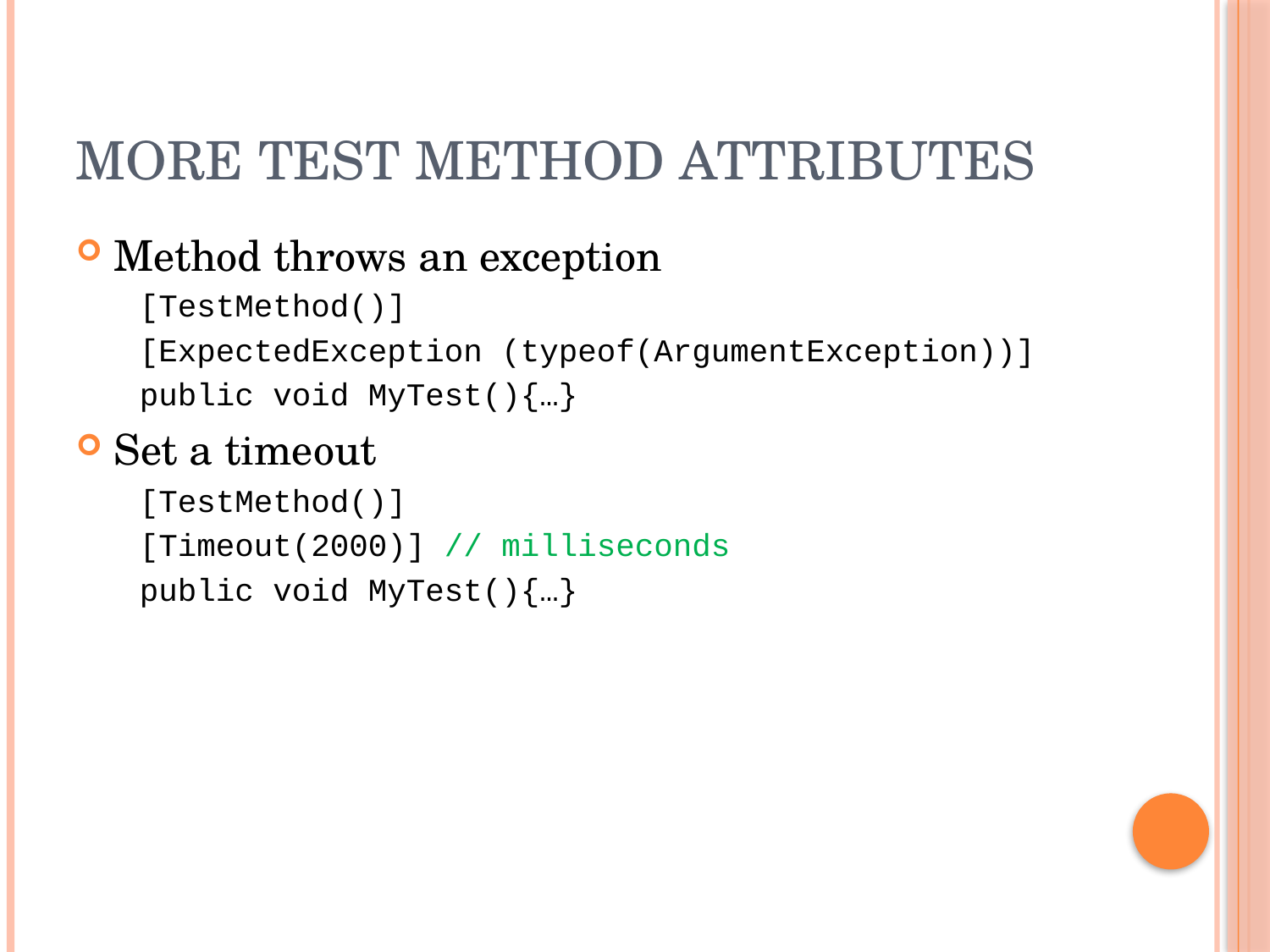

# More Test Method Attributes
Method throws an exception
[TestMethod()]
[ExpectedException (typeof(ArgumentException))]
public void MyTest(){…}
Set a timeout
[TestMethod()]
[Timeout(2000)] // milliseconds
public void MyTest(){…}